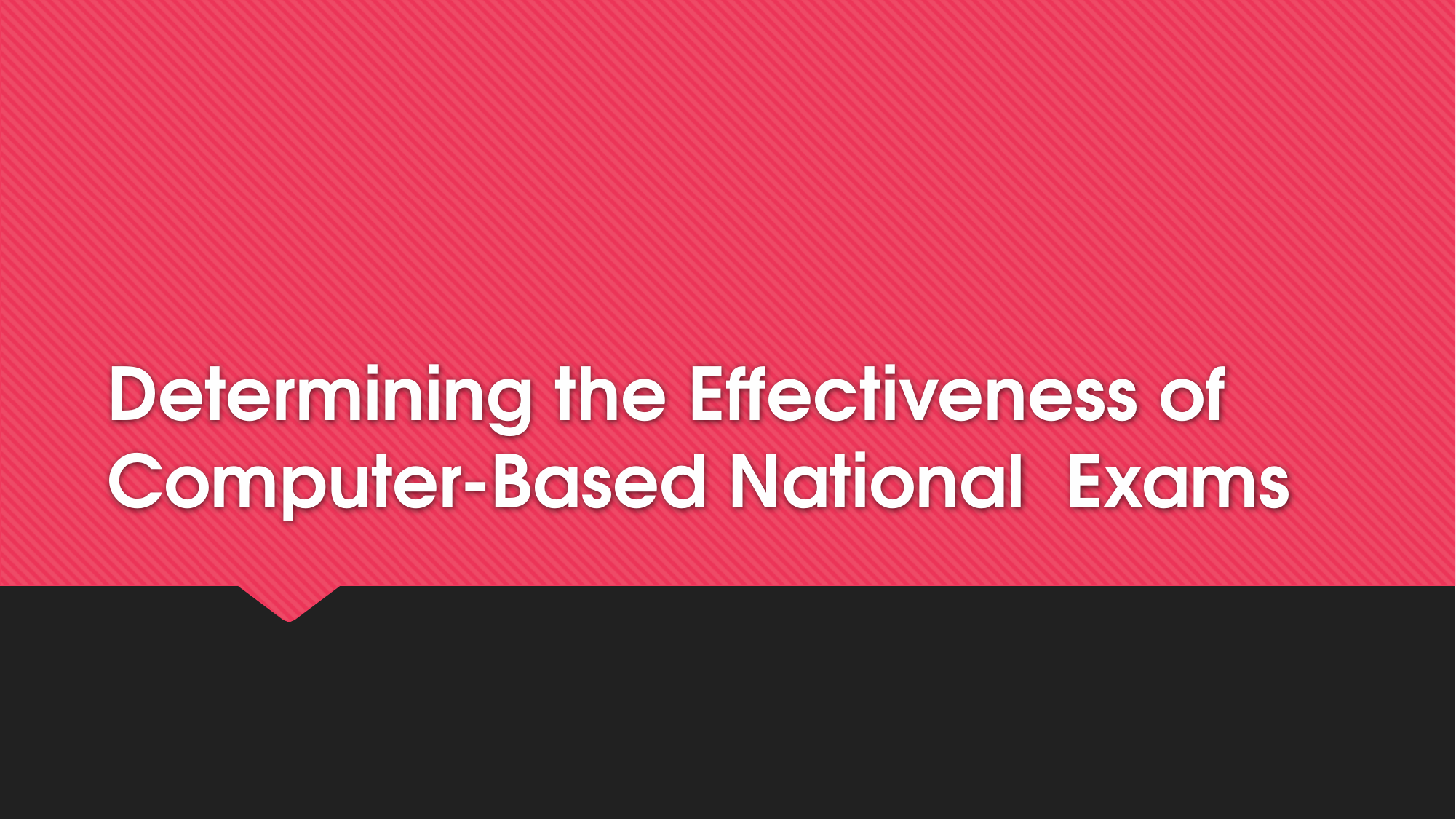

# Determining the Effectiveness of Computer-Based National  Exams